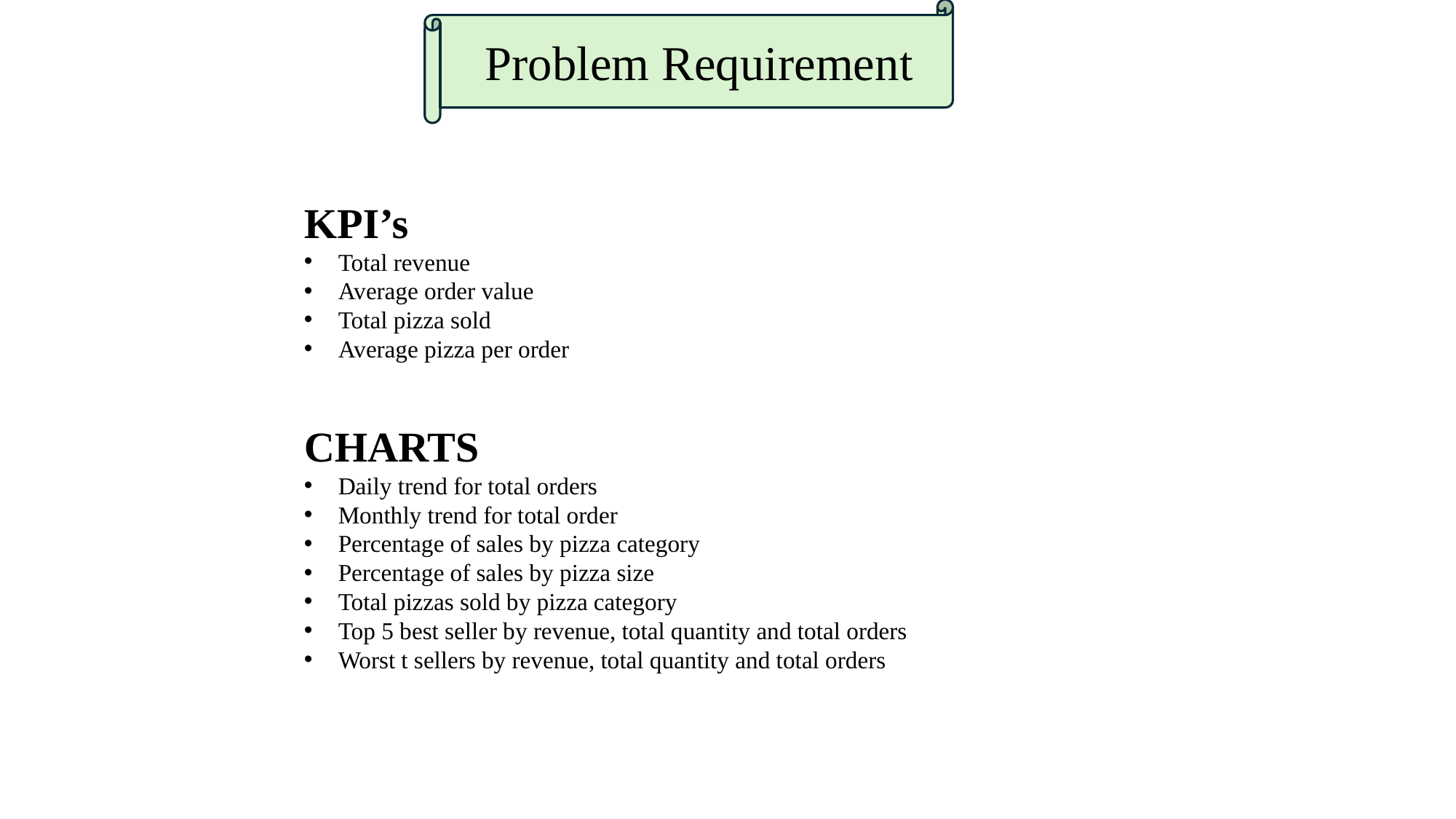

Problem Requirement
KPI’s
Total revenue
Average order value
Total pizza sold
Average pizza per order

CHARTS
Daily trend for total orders
Monthly trend for total order
Percentage of sales by pizza category
Percentage of sales by pizza size
Total pizzas sold by pizza category
Top 5 best seller by revenue, total quantity and total orders
Worst t sellers by revenue, total quantity and total orders